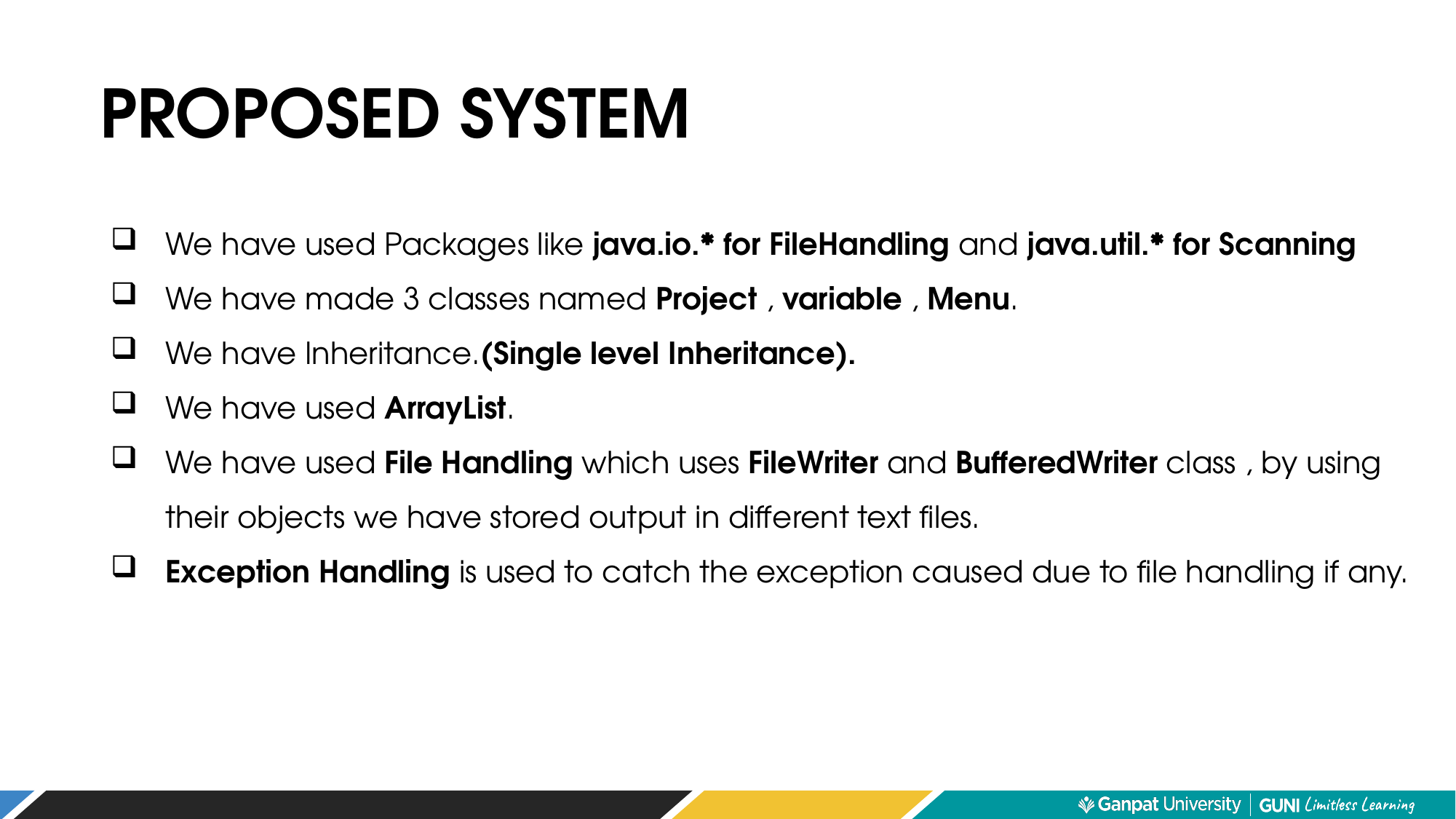

PROPOSED SYSTEM
We have used Packages like java.io.* for FileHandling and java.util.* for Scanning
We have made 3 classes named Project , variable , Menu.
We have Inheritance.(Single level Inheritance).
We have used ArrayList.
We have used File Handling which uses FileWriter and BufferedWriter class , by using their objects we have stored output in different text files.
Exception Handling is used to catch the exception caused due to file handling if any.